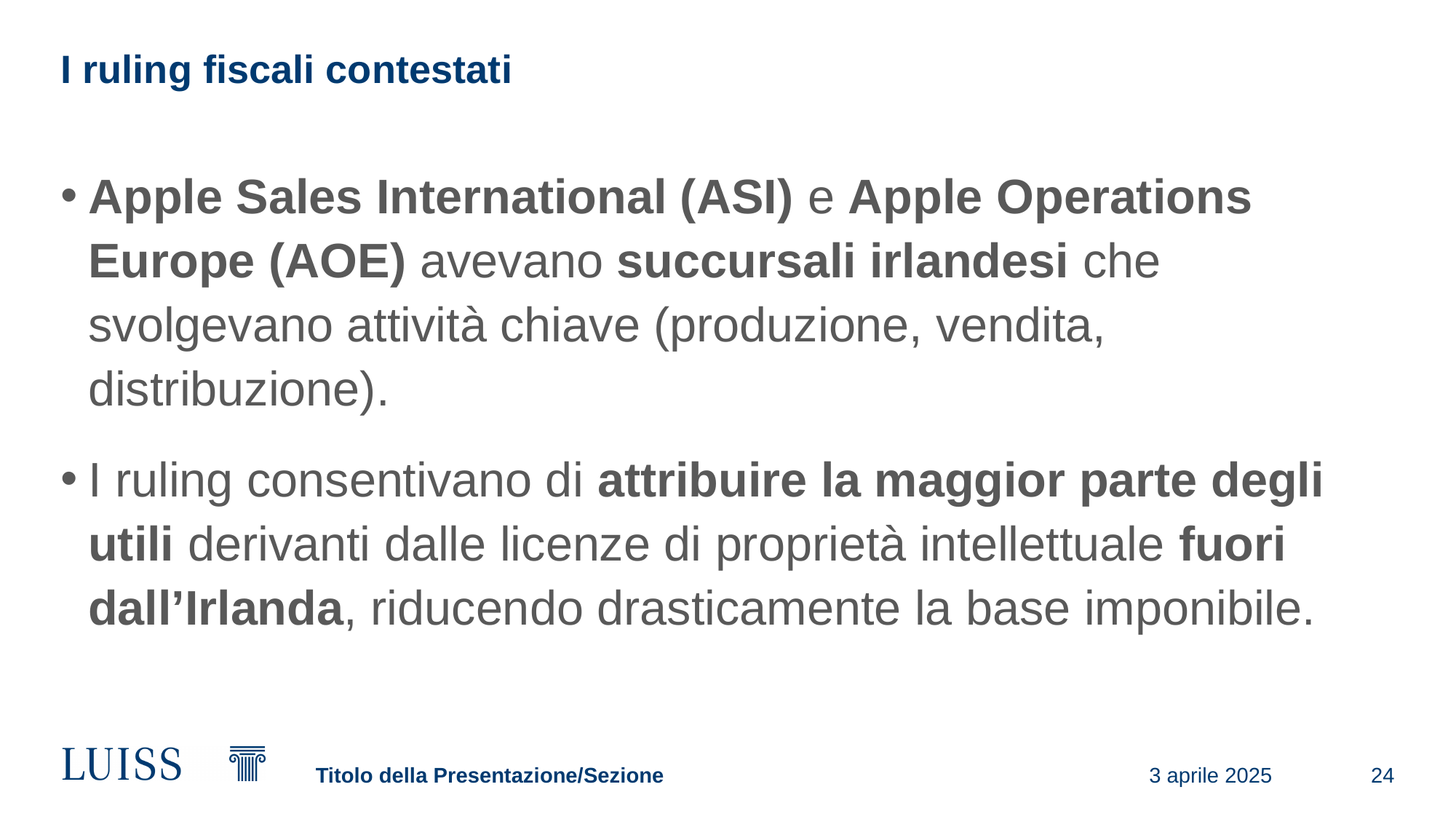

# I ruling fiscali contestati
Apple Sales International (ASI) e Apple Operations Europe (AOE) avevano succursali irlandesi che svolgevano attività chiave (produzione, vendita, distribuzione).
I ruling consentivano di attribuire la maggior parte degli utili derivanti dalle licenze di proprietà intellettuale fuori dall’Irlanda, riducendo drasticamente la base imponibile.

Titolo della Presentazione/Sezione
3 aprile 2025
24